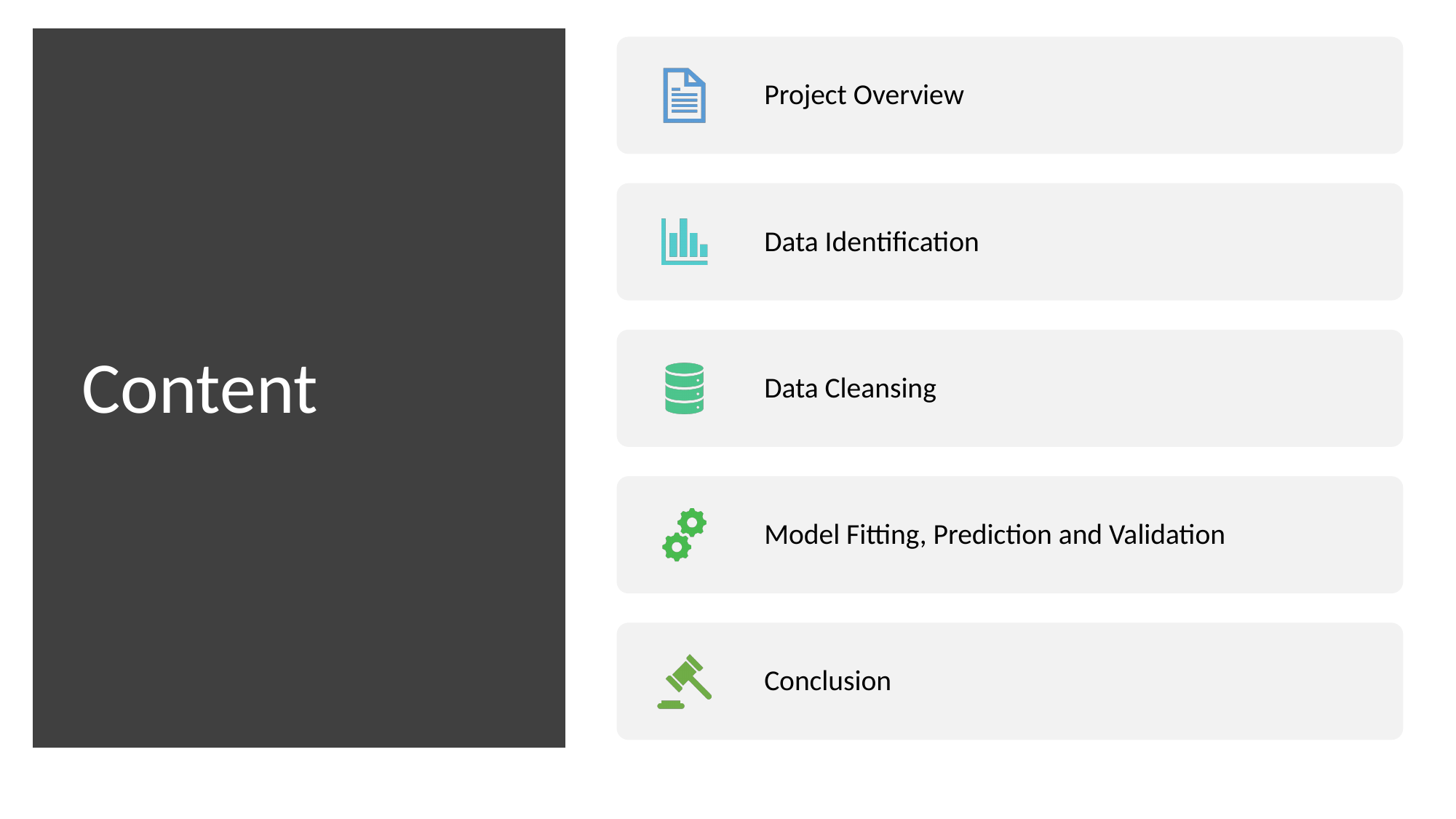

Project Overview
Data Identification
Data Cleansing
Model Fitting, Prediction and Validation
Conclusion
# Content